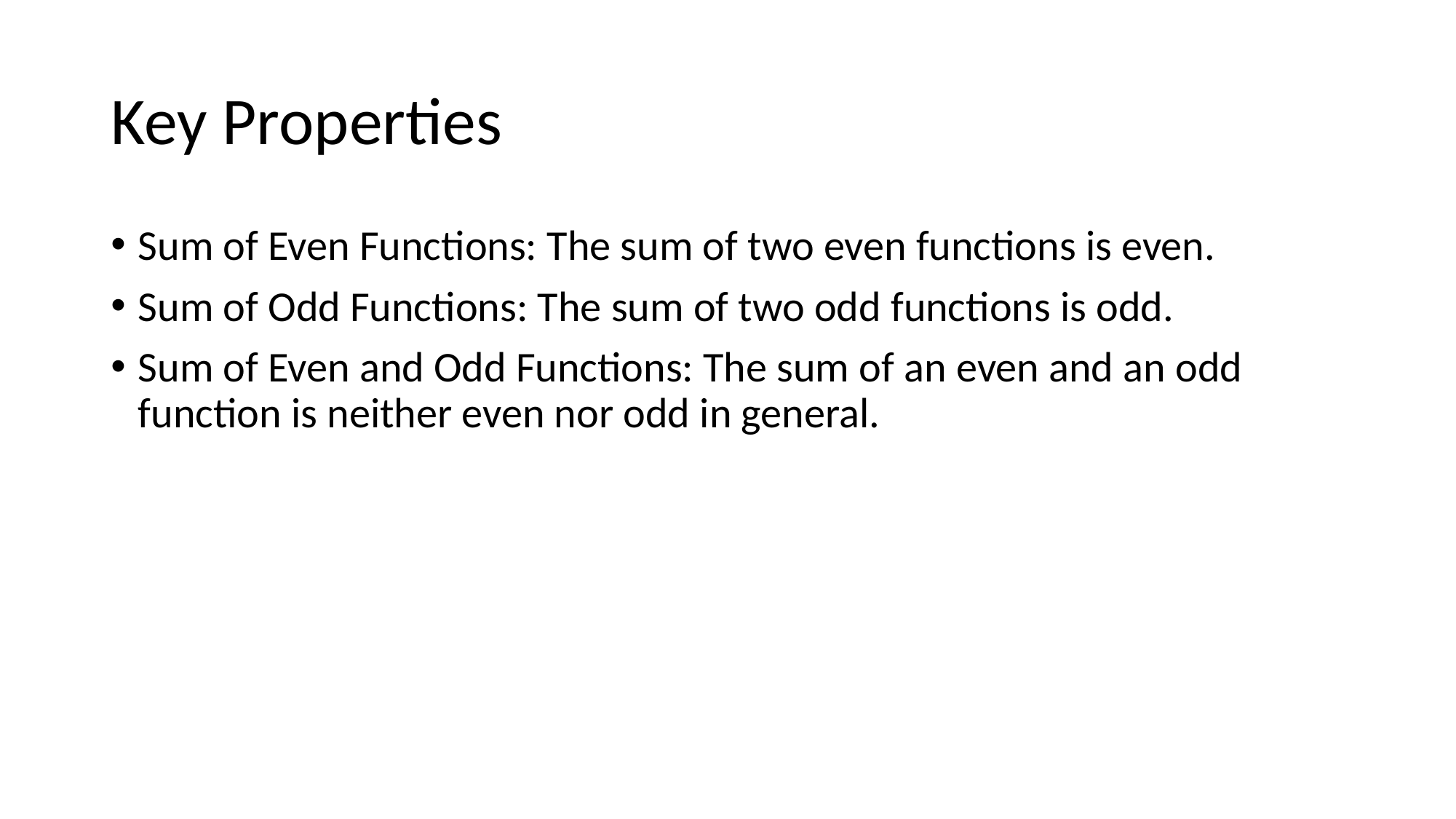

# Key Properties
Sum of Even Functions: The sum of two even functions is even.
Sum of Odd Functions: The sum of two odd functions is odd.
Sum of Even and Odd Functions: The sum of an even and an odd function is neither even nor odd in general.